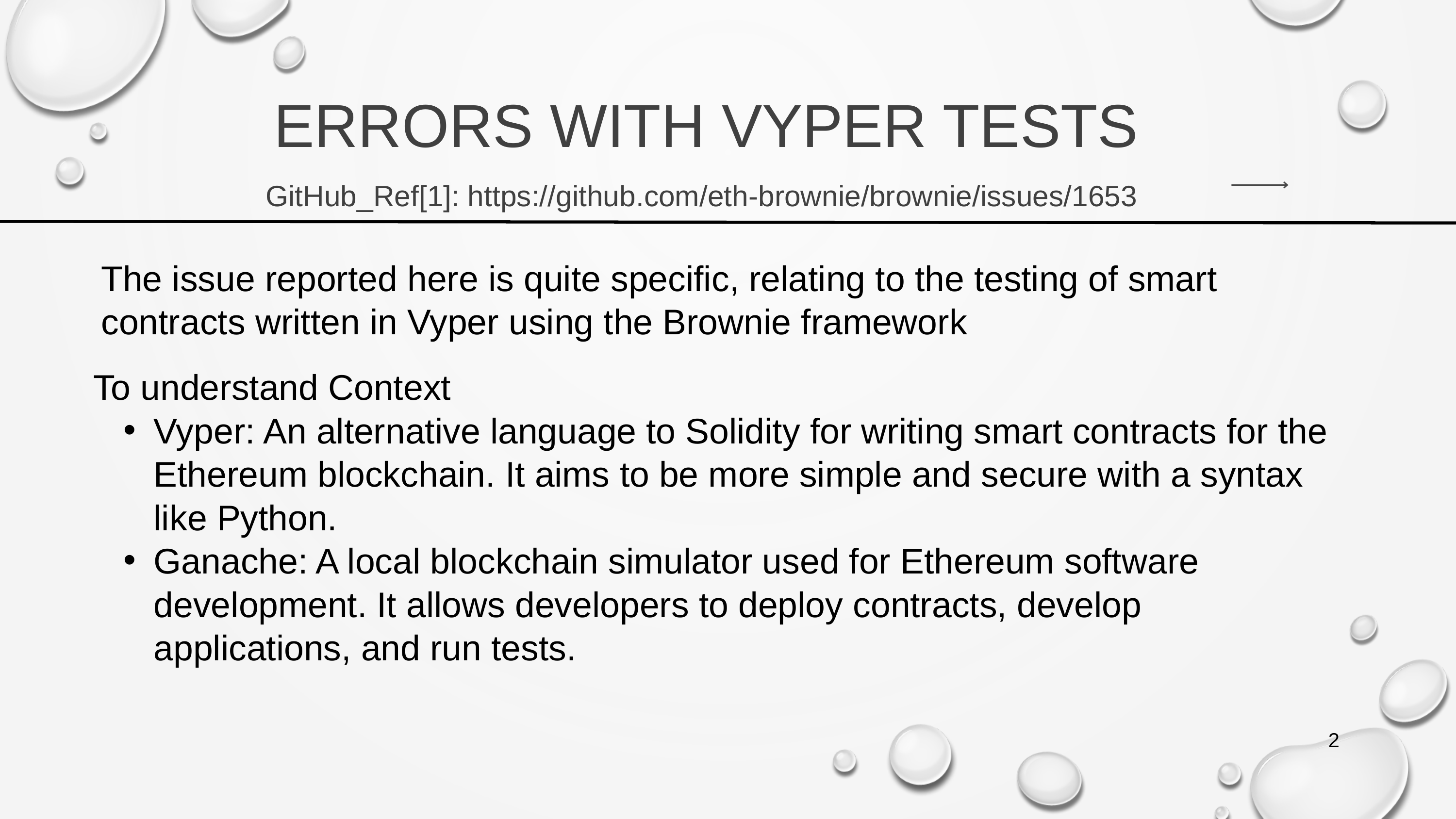

ERRORS WITH VYPER TESTS
GitHub_Ref[1]: https://github.com/eth-brownie/brownie/issues/1653

The issue reported here is quite specific, relating to the testing of smart contracts written in Vyper using the Brownie framework
To understand Context
Vyper: An alternative language to Solidity for writing smart contracts for the Ethereum blockchain. It aims to be more simple and secure with a syntax like Python.
Ganache: A local blockchain simulator used for Ethereum software development. It allows developers to deploy contracts, develop applications, and run tests.

2